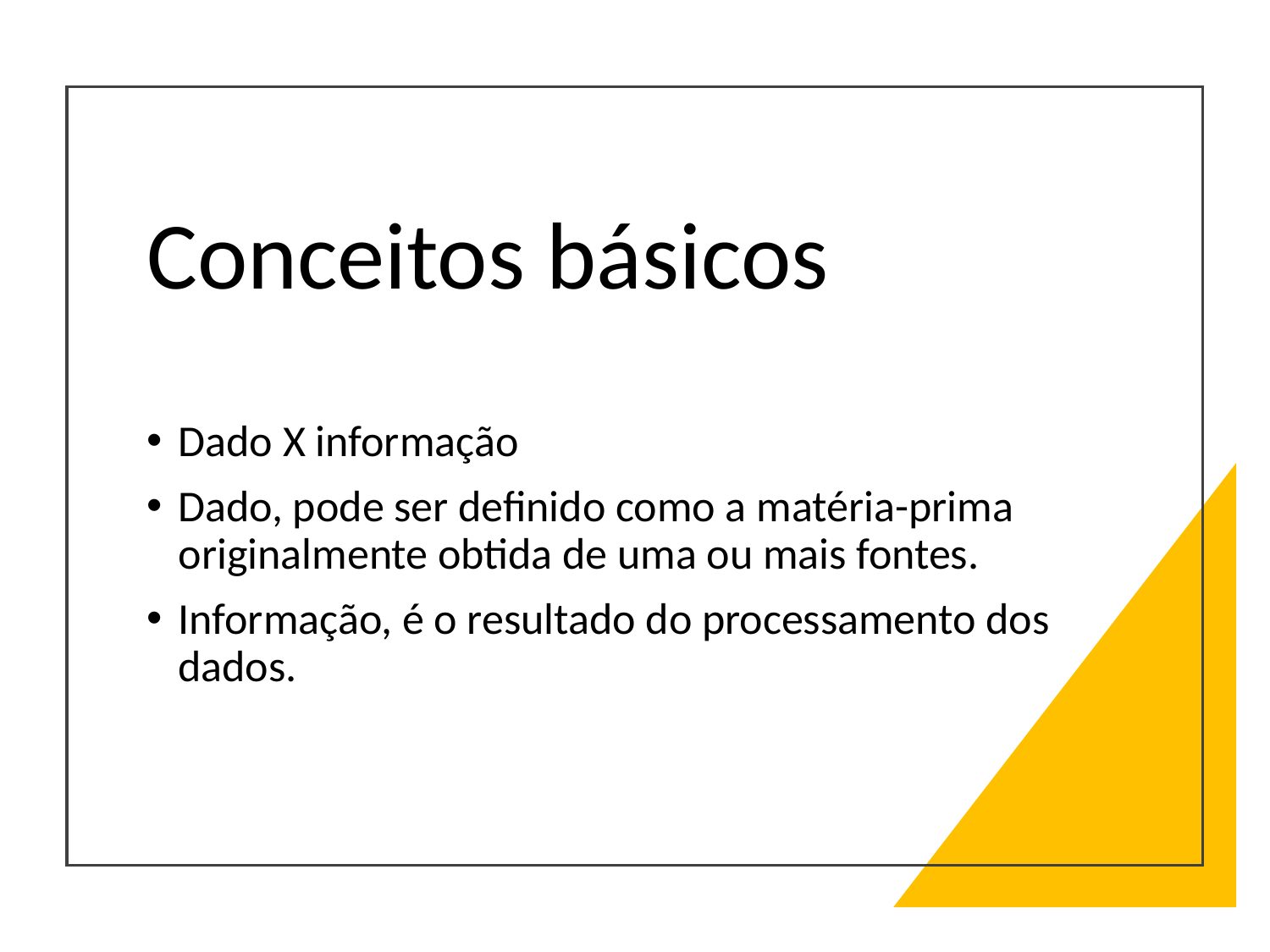

# Conceitos básicos
Dado X informação
Dado, pode ser definido como a matéria-prima originalmente obtida de uma ou mais fontes.
Informação, é o resultado do processamento dos dados.